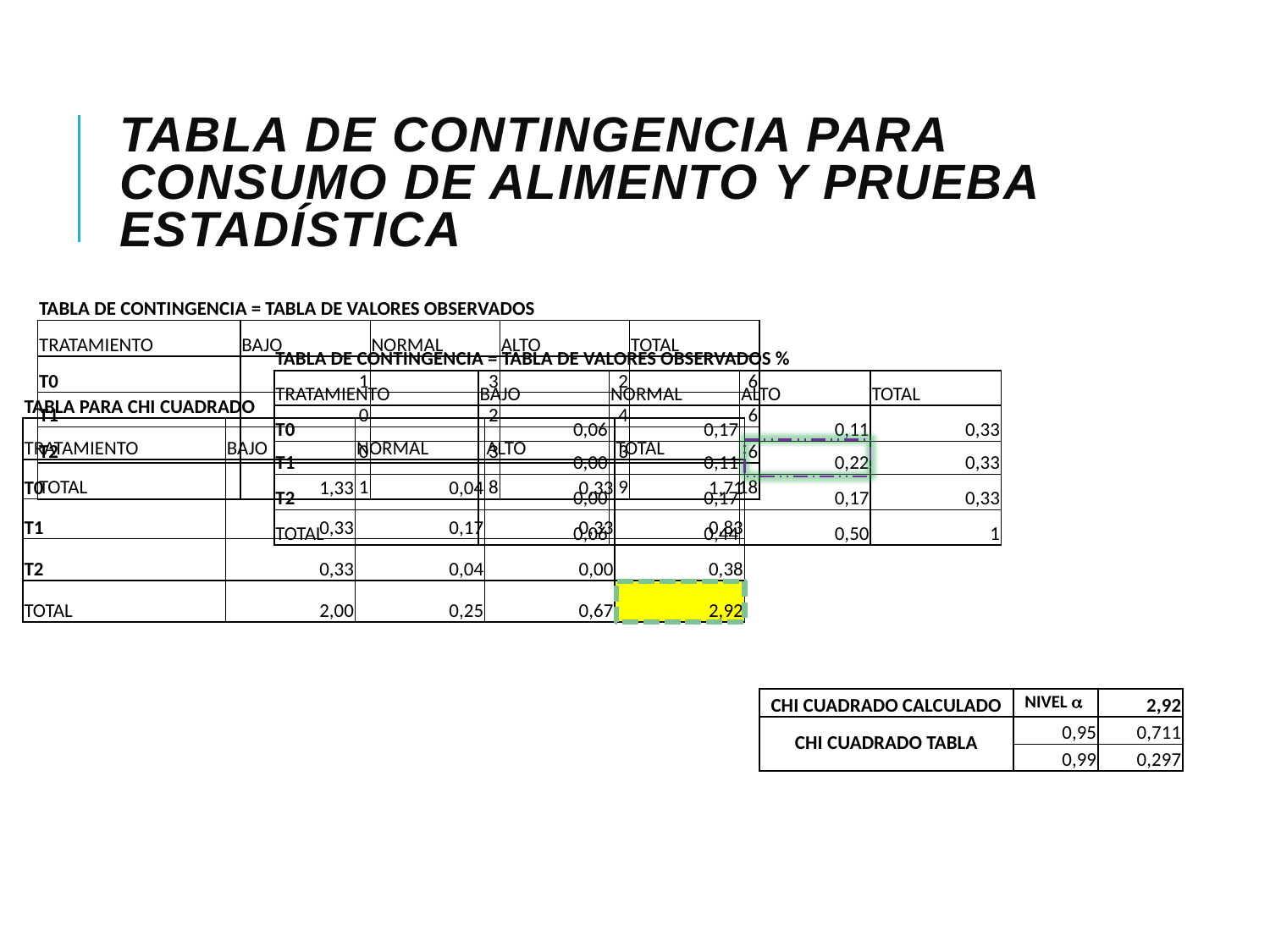

# TABLA DE CONTINGENCIA PARA CONSUMO DE ALIMENTO Y PRUEBA ESTADÍSTICA
| TABLA DE CONTINGENCIA = TABLA DE VALORES OBSERVADOS |  |  |  |  |
| --- | --- | --- | --- | --- |
| TRATAMIENTO | BAJO | NORMAL | ALTO | TOTAL |
| T0 | 1 | 3 | 2 | 6 |
| T1 | 0 | 2 | 4 | 6 |
| T2 | 0 | 3 | 3 | 6 |
| TOTAL | 1 | 8 | 9 | 18 |
| TABLA DE CONTINGENCIA = TABLA DE VALORES OBSERVADOS % |  |  |  |  |
| --- | --- | --- | --- | --- |
| TRATAMIENTO | BAJO | NORMAL | ALTO | TOTAL |
| T0 | 0,06 | 0,17 | 0,11 | 0,33 |
| T1 | 0,00 | 0,11 | 0,22 | 0,33 |
| T2 | 0,00 | 0,17 | 0,17 | 0,33 |
| TOTAL | 0,06 | 0,44 | 0,50 | 1 |
| TABLA PARA CHI CUADRADO |  |  |  |  |
| --- | --- | --- | --- | --- |
| TRATAMIENTO | BAJO | NORMAL | ALTO | TOTAL |
| T0 | 1,33 | 0,04 | 0,33 | 1,71 |
| T1 | 0,33 | 0,17 | 0,33 | 0,83 |
| T2 | 0,33 | 0,04 | 0,00 | 0,38 |
| TOTAL | 2,00 | 0,25 | 0,67 | 2,92 |

| CHI CUADRADO CALCULADO | NIVEL α | 2,92 |
| --- | --- | --- |
| CHI CUADRADO TABLA | 0,95 | 0,711 |
|  | 0,99 | 0,297 |